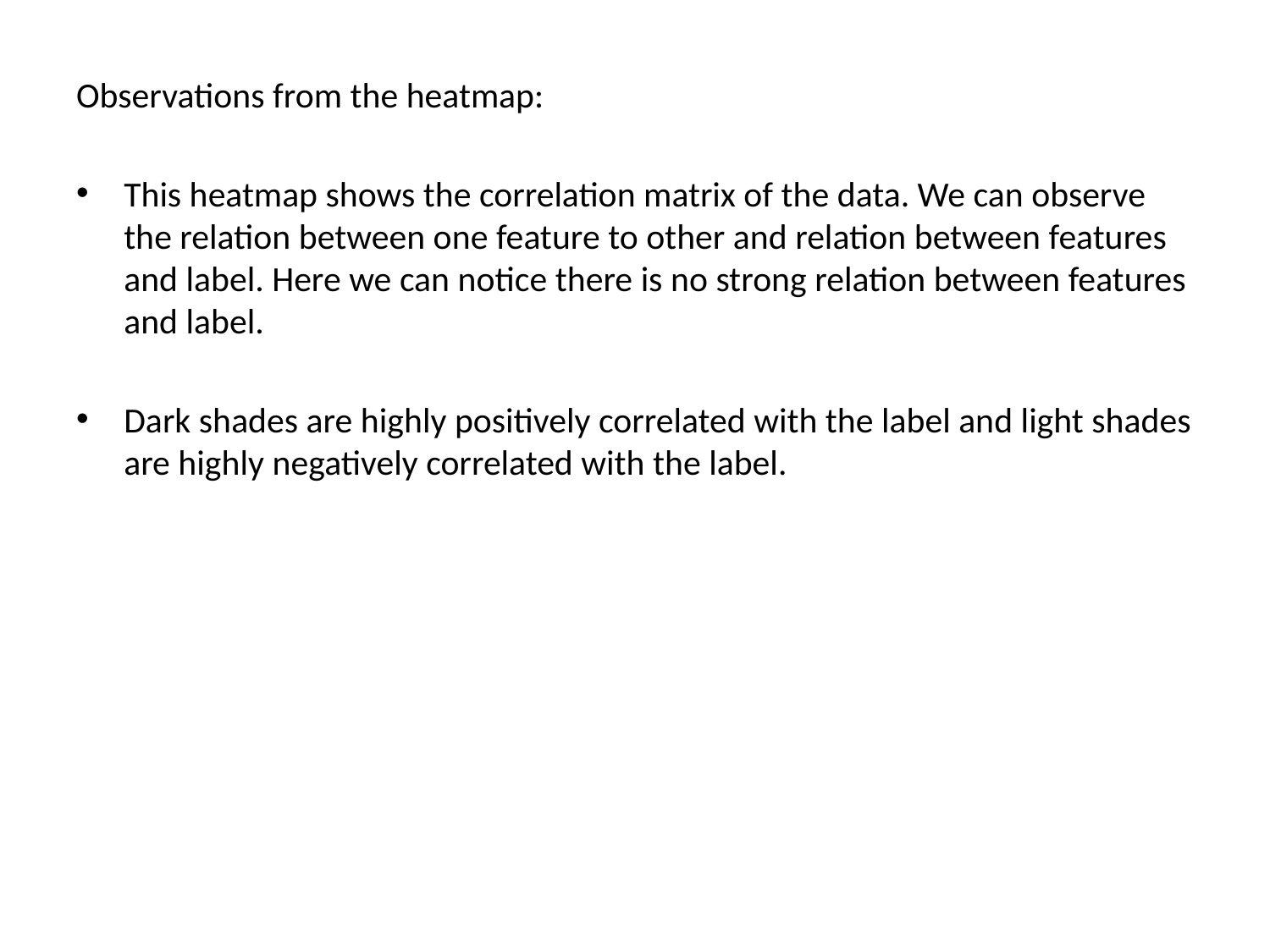

Observations from the heatmap:

This heatmap shows the correlation matrix of the data. We can observe the relation between one feature to other and relation between features and label. Here we can notice there is no strong relation between features and label.

Dark shades are highly positively correlated with the label and light shades are highly negatively correlated with the label.